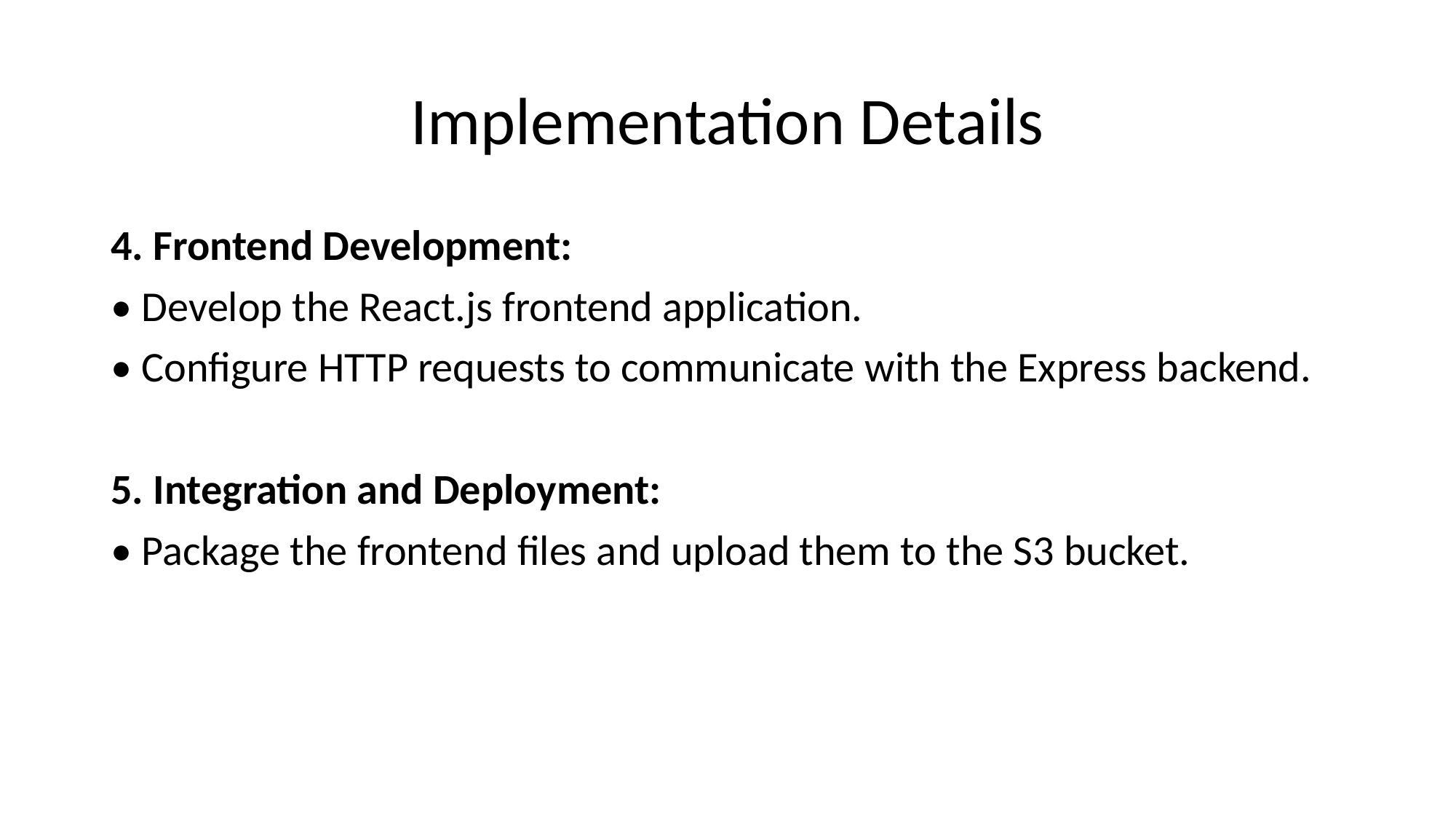

# Implementation Details
4. Frontend Development:
• Develop the React.js frontend application.
• Configure HTTP requests to communicate with the Express backend.

5. Integration and Deployment:
• Package the frontend files and upload them to the S3 bucket.